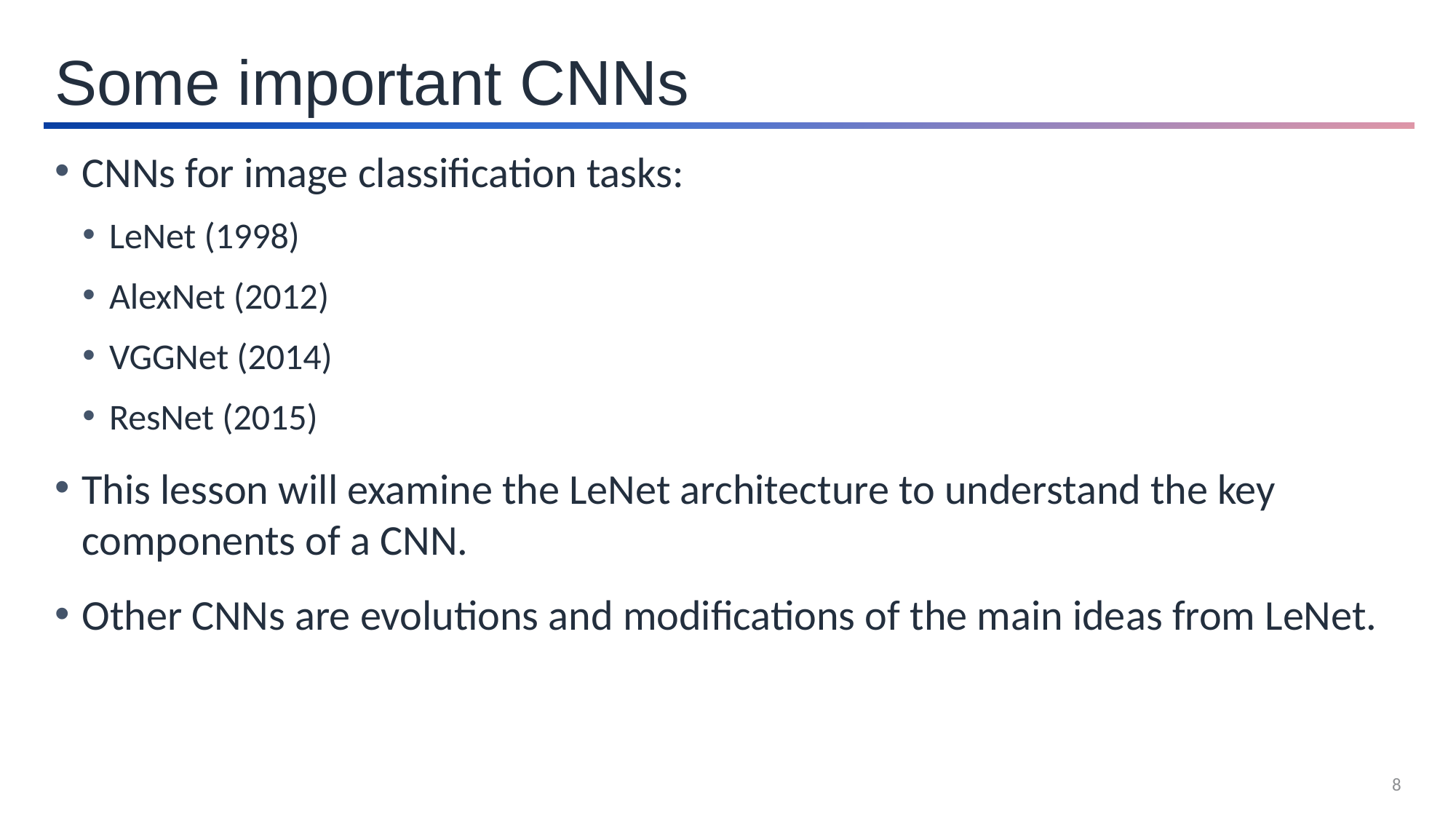

Some important CNNs
CNNs for image classification tasks:
LeNet (1998)
AlexNet (2012)
VGGNet (2014)
ResNet (2015)
This lesson will examine the LeNet architecture to understand the key components of a CNN.
Other CNNs are evolutions and modifications of the main ideas from LeNet.
8